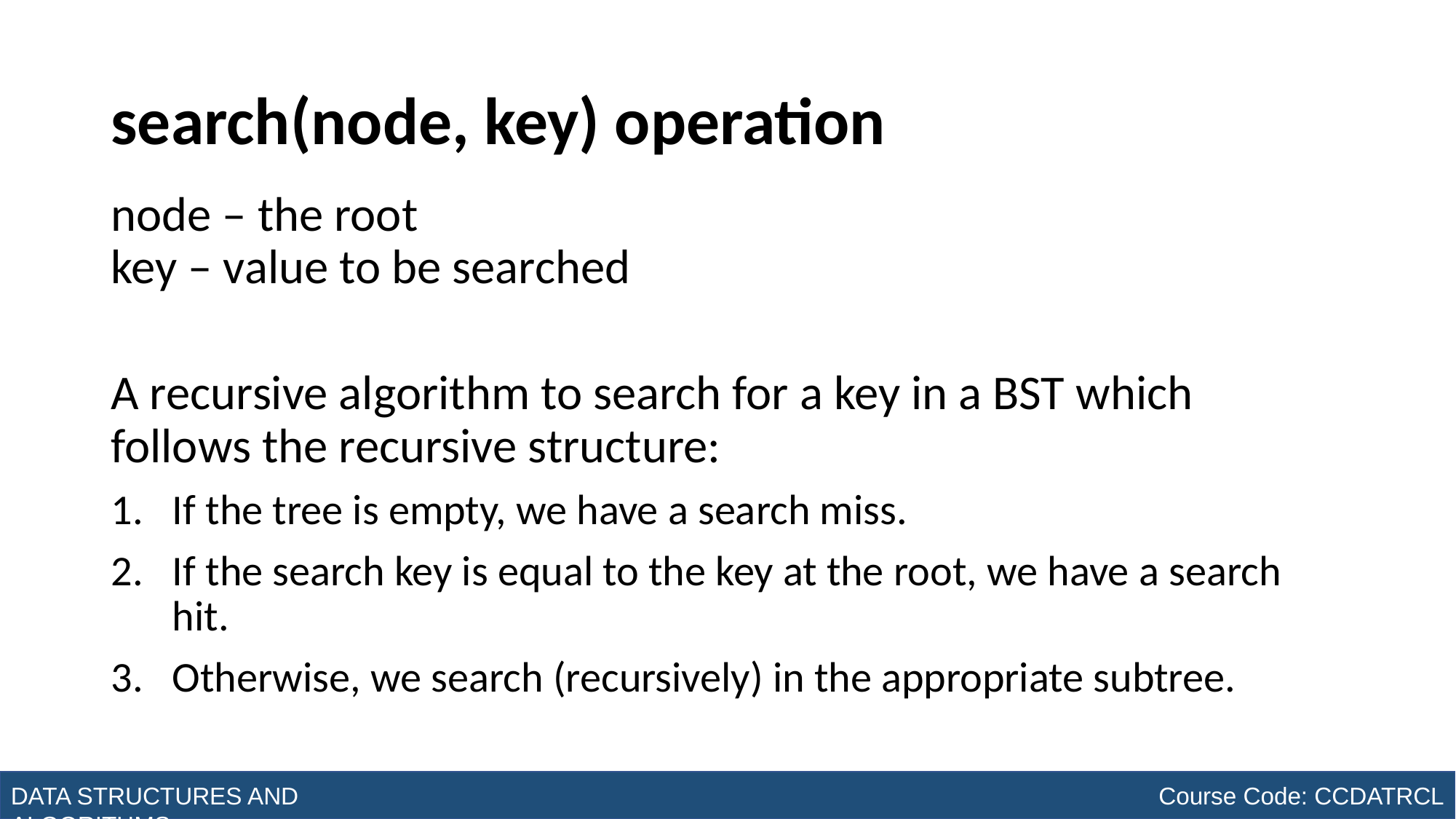

# search(node, key) operation
node – the root
key – value to be searched
A recursive algorithm to search for a key in a BST which follows the recursive structure:
If the tree is empty, we have a search miss.
If the search key is equal to the key at the root, we have a search hit.
Otherwise, we search (recursively) in the appropriate subtree.

Joseph Marvin R. Imperial
DATA STRUCTURES AND ALGORITHMS
NU College of Computing and Information Technologies
Course Code: CCDATRCL